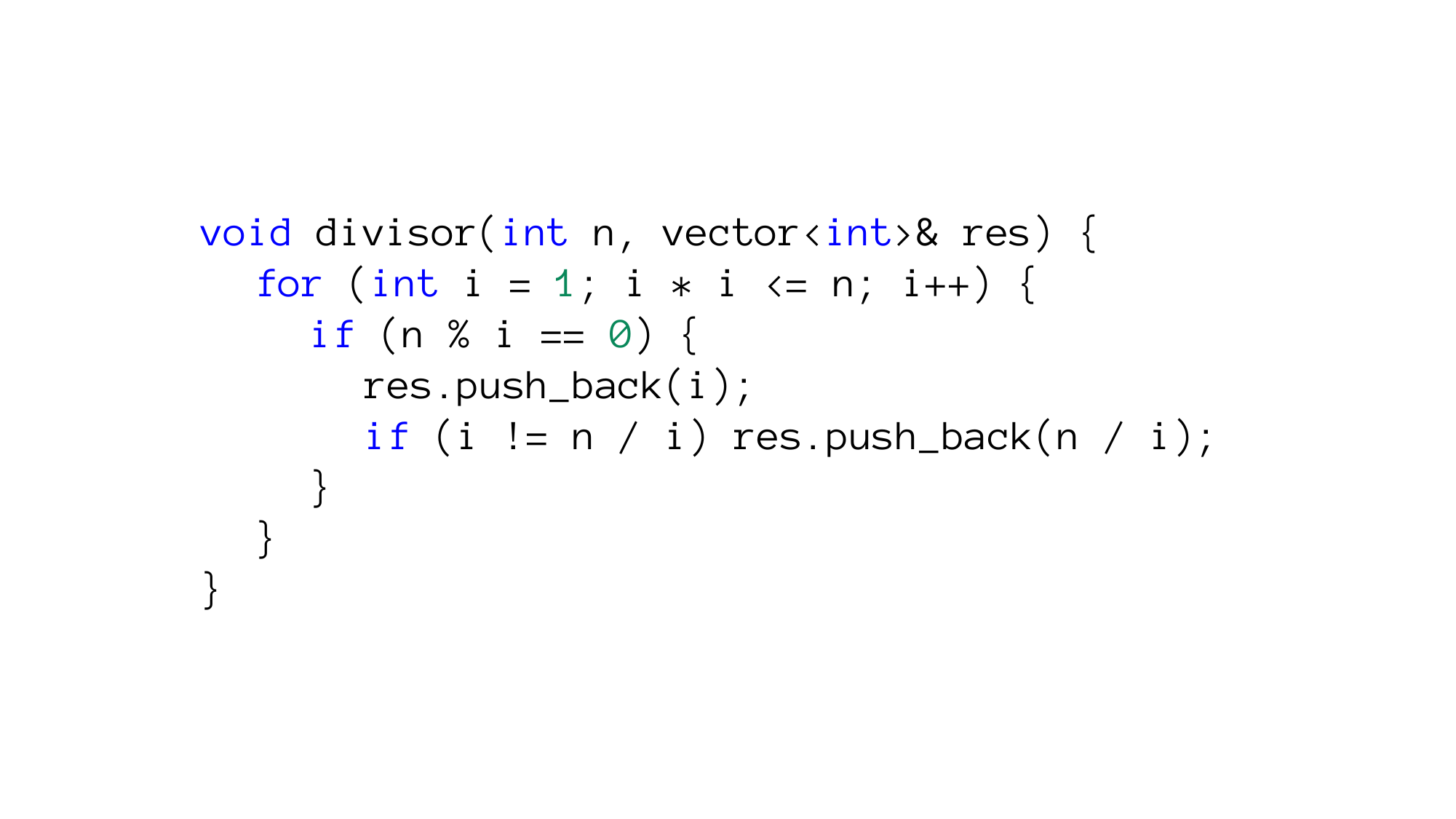

void divisor(int n, vector<int>& res) {
for (int i = 1; i * i <= n; i++) {
if (n % i == 0) {
res.push_back(i);
if (i != n / i) res.push_back(n / i);
}
}
}